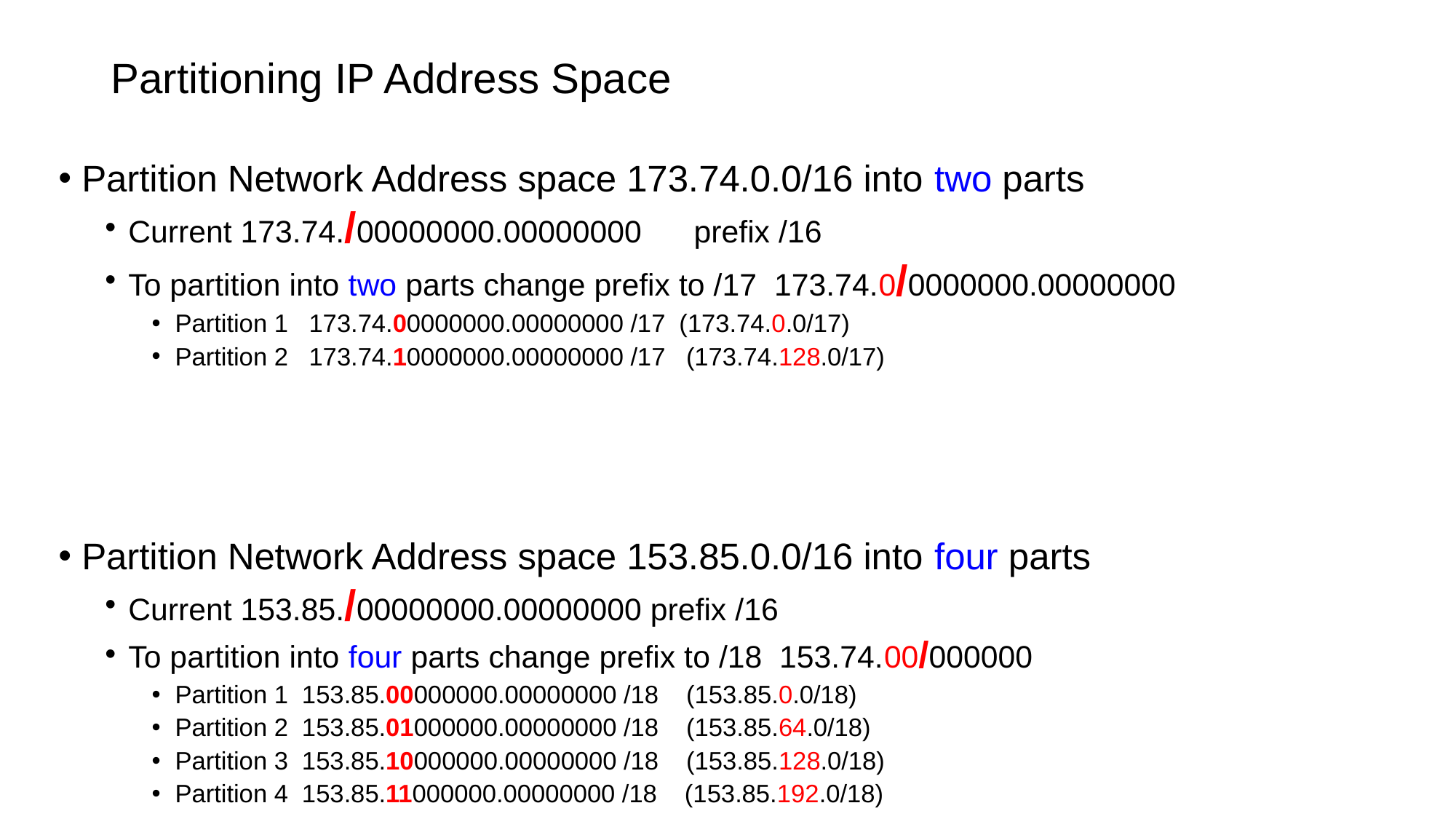

# Partitioning IP Address Space
Partition Network Address space 173.74.0.0/16 into two parts
Current 173.74./00000000.00000000      prefix /16
To partition into two parts change prefix to /17  173.74.0/0000000.00000000
Partition 1   173.74.00000000.00000000 /17  (173.74.0.0/17)
Partition 2   173.74.10000000.00000000 /17   (173.74.128.0/17)

Partition Network Address space 153.85.0.0/16 into four parts
Current 153.85./00000000.00000000 prefix /16
To partition into four parts change prefix to /18  153.74.00/000000
Partition 1  153.85.00000000.00000000 /18    (153.85.0.0/18)
Partition 2  153.85.01000000.00000000 /18    (153.85.64.0/18)
Partition 3  153.85.10000000.00000000 /18    (153.85.128.0/18)
Partition 4  153.85.11000000.00000000 /18    (153.85.192.0/18)